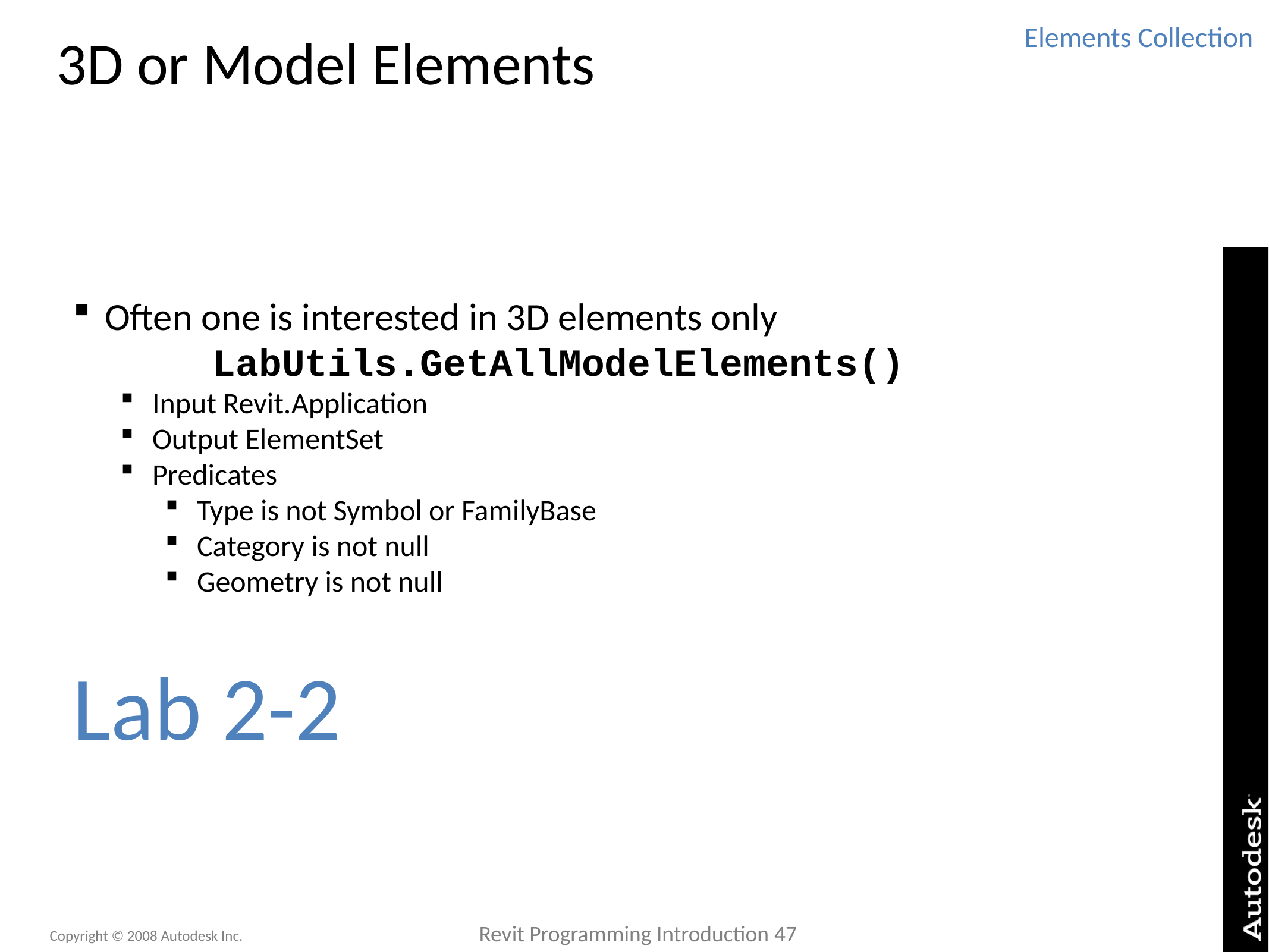

# 3D or Model Elements
Elements Collection
Often one is interested in 3D elements only
LabUtils.GetAllModelElements()
Input Revit.Application
Output ElementSet
Predicates
Type is not Symbol or FamilyBase
Category is not null
Geometry is not null

Lab 2-2